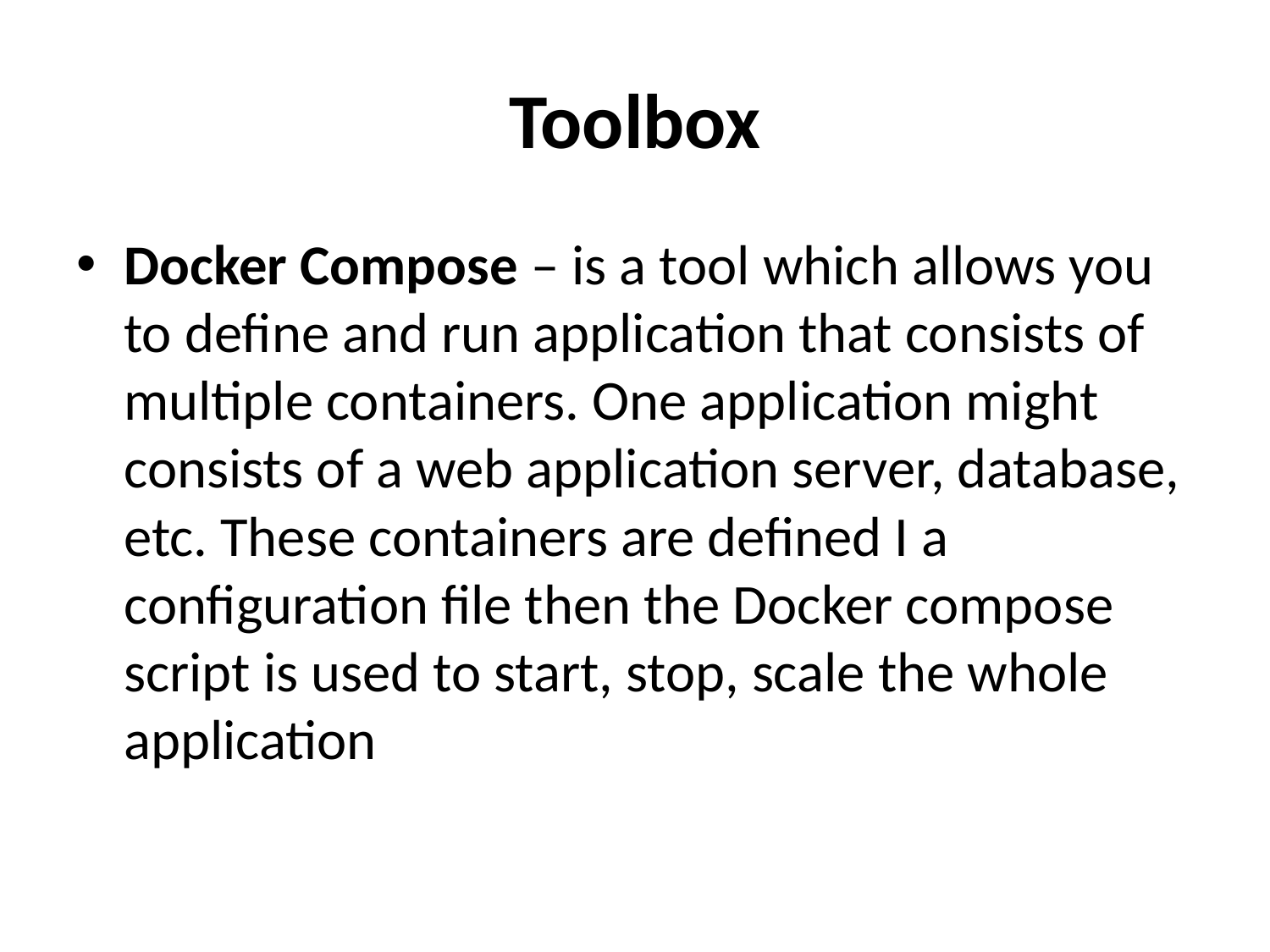

# Toolbox
Docker Compose – is a tool which allows you to define and run application that consists of multiple containers. One application might consists of a web application server, database, etc. These containers are defined I a configuration file then the Docker compose script is used to start, stop, scale the whole application